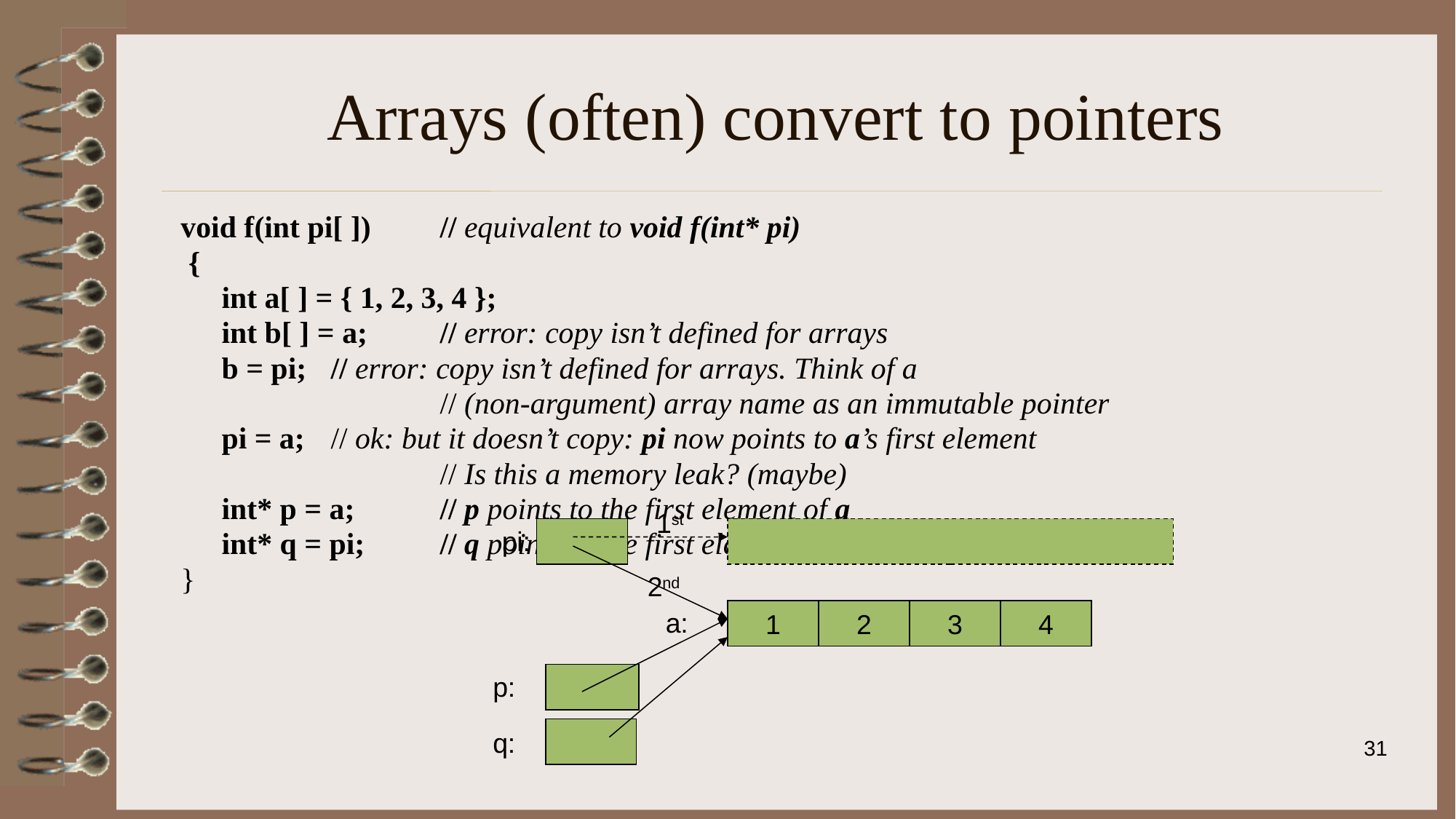

# Arrays (often) convert to pointers
void f(int pi[ ])	// equivalent to void f(int* pi)
 {
	int a[ ] = { 1, 2, 3, 4 };
	int b[ ] = a;	// error: copy isn’t defined for arrays
	b = pi;	// error: copy isn’t defined for arrays. Think of a
			// (non-argument) array name as an immutable pointer
	pi = a;	// ok: but it doesn’t copy: pi now points to a’s first element
			// Is this a memory leak? (maybe)
	int* p = a;	// p points to the first element of a
	int* q = pi;	// q points to the first element of a
}
1st

pi:

2nd
1
2
3
4
a:

p:

q:
31